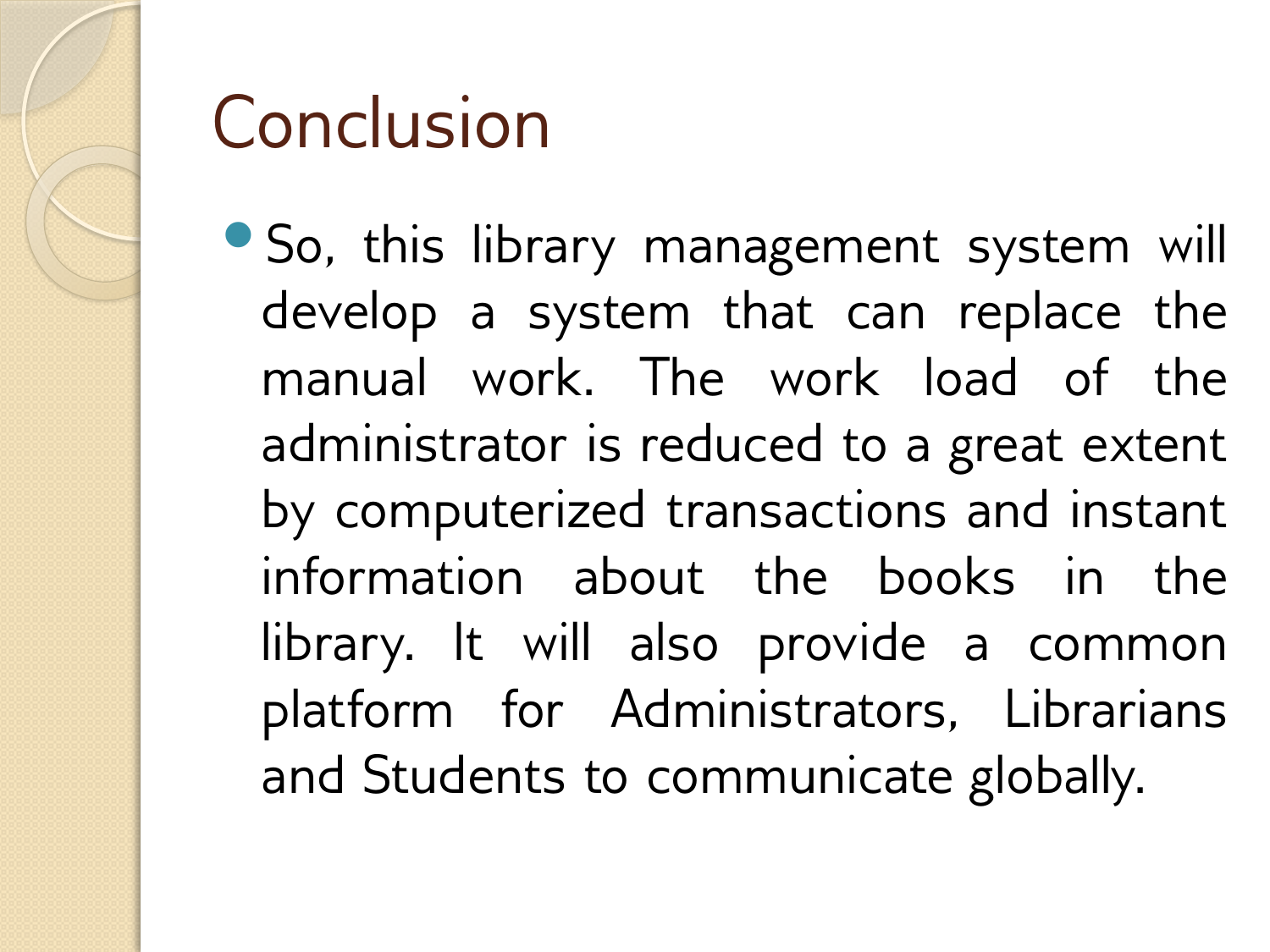

# Conclusion
So, this library management system will develop a system that can replace the manual work. The work load of the administrator is reduced to a great extent by computerized transactions and instant information about the books in the library. It will also provide a common platform for Administrators, Librarians and Students to communicate globally.